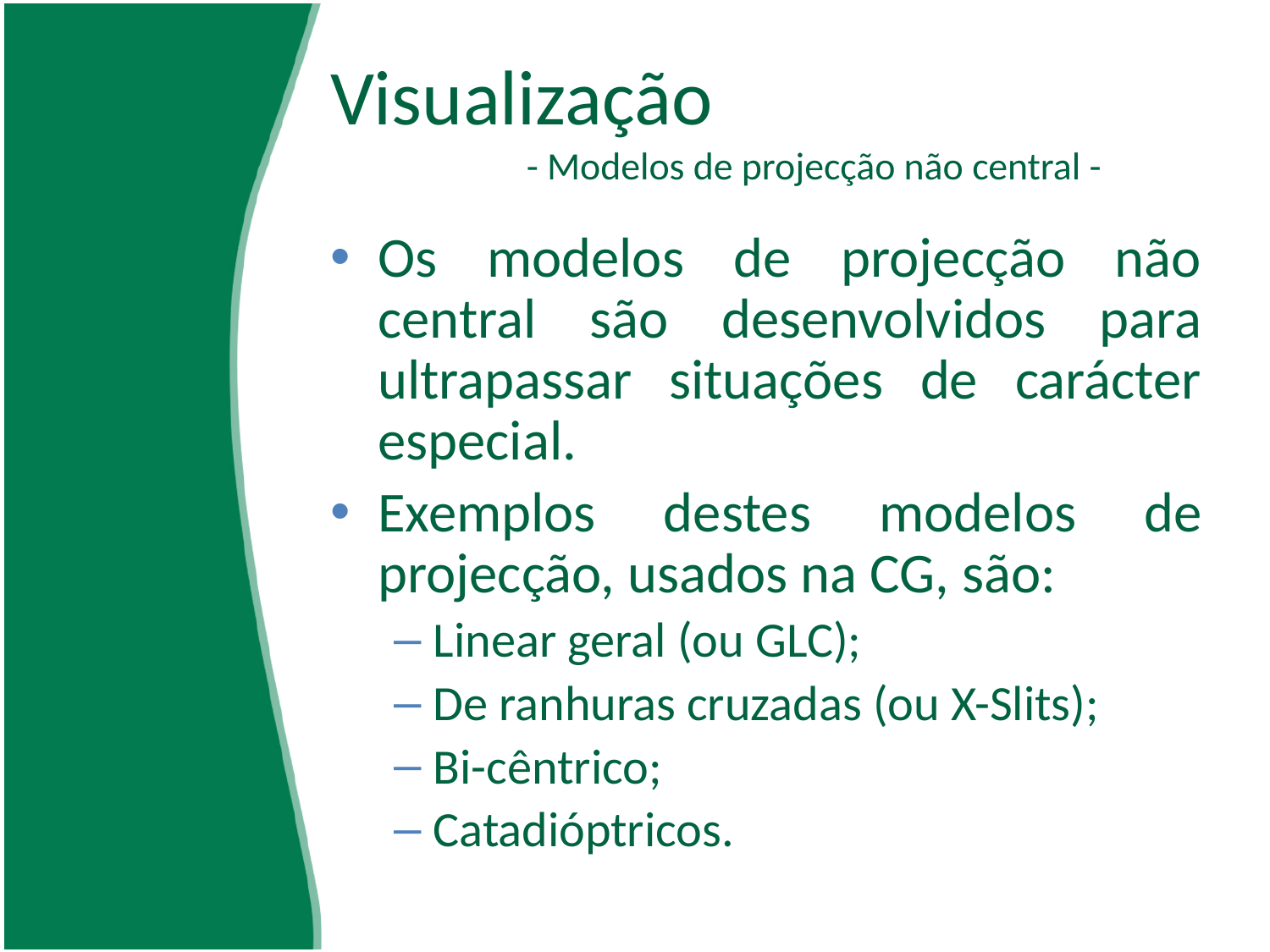

# Visualização - Modelos de projecção não central -
Os modelos de projecção não central são desenvolvidos para ultrapassar situações de carácter especial.
Exemplos destes modelos de projecção, usados na CG, são:
Linear geral (ou GLC);
De ranhuras cruzadas (ou X-Slits);
Bi-cêntrico;
Catadióptricos.